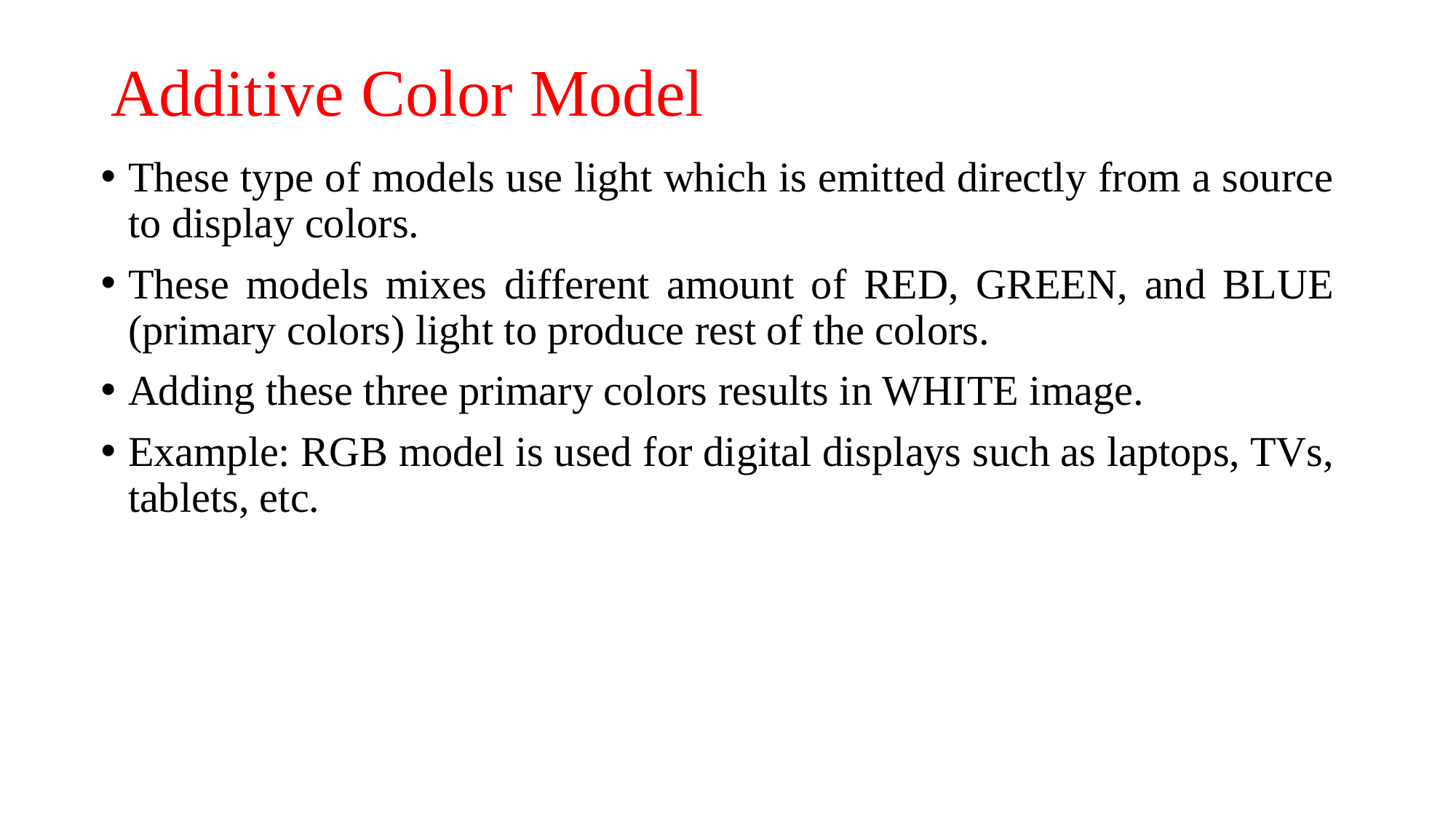

# Additive Color Model
These type of models use light which is emitted directly from a source to display colors.
These models mixes different amount of RED, GREEN, and BLUE (primary colors) light to produce rest of the colors.
Adding these three primary colors results in WHITE image.
Example: RGB model is used for digital displays such as laptops, TVs, tablets, etc.